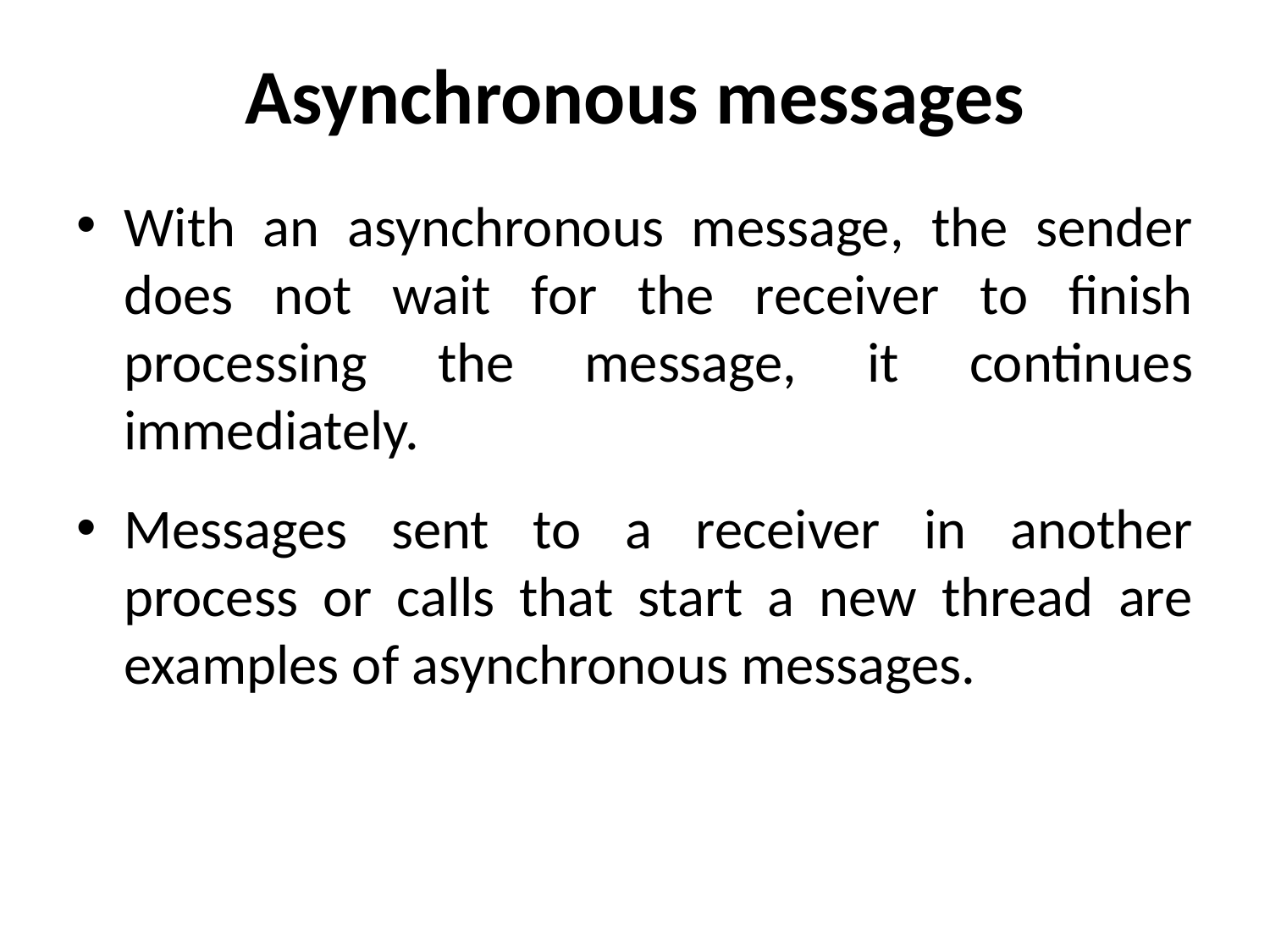

# Asynchronous messages
With an asynchronous message, the sender does not wait for the receiver to finish processing the message, it continues immediately.
Messages sent to a receiver in another process or calls that start a new thread are examples of asynchronous messages.